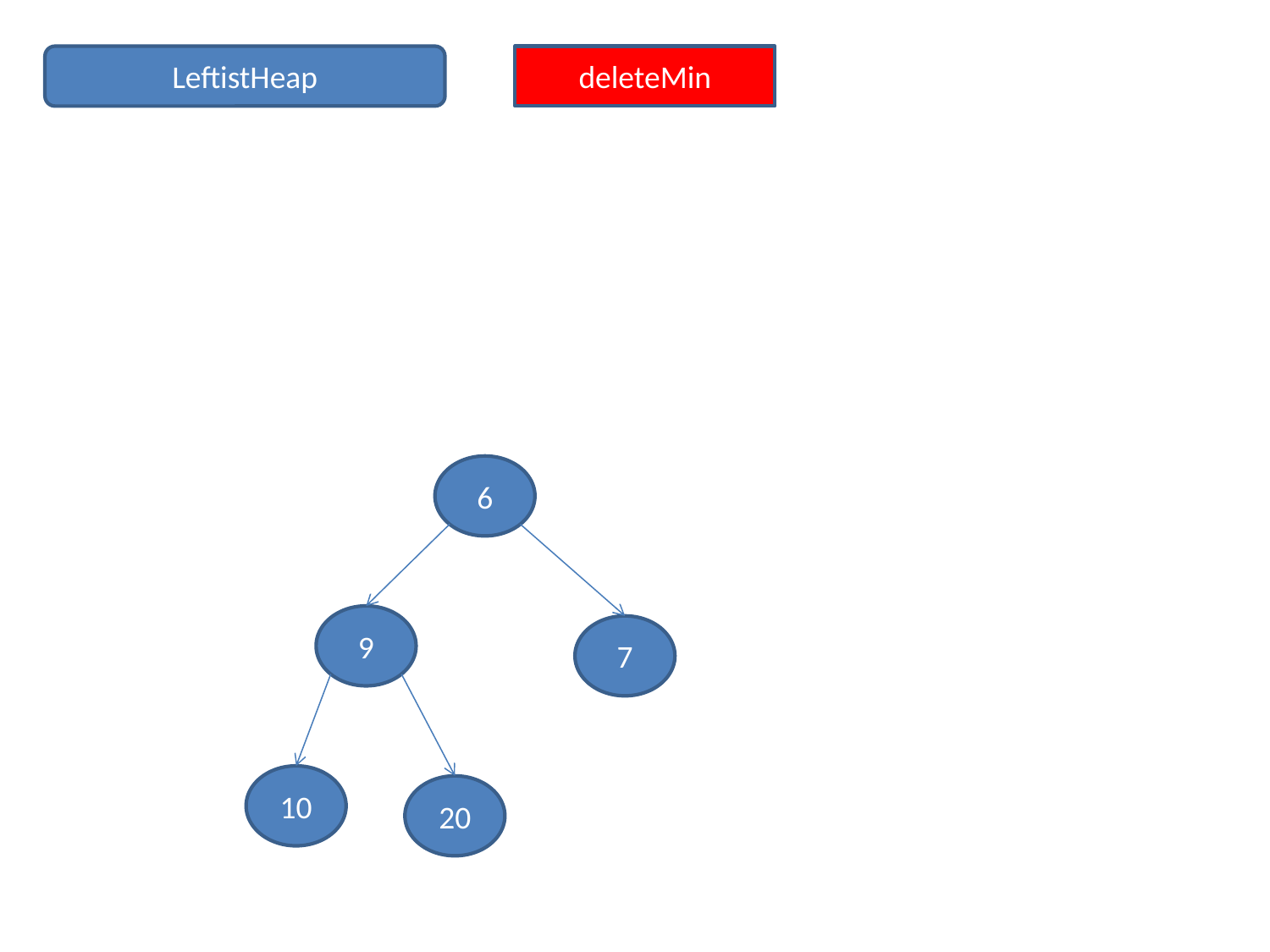

LeftistHeap
deleteMin
6
9
7
10
20